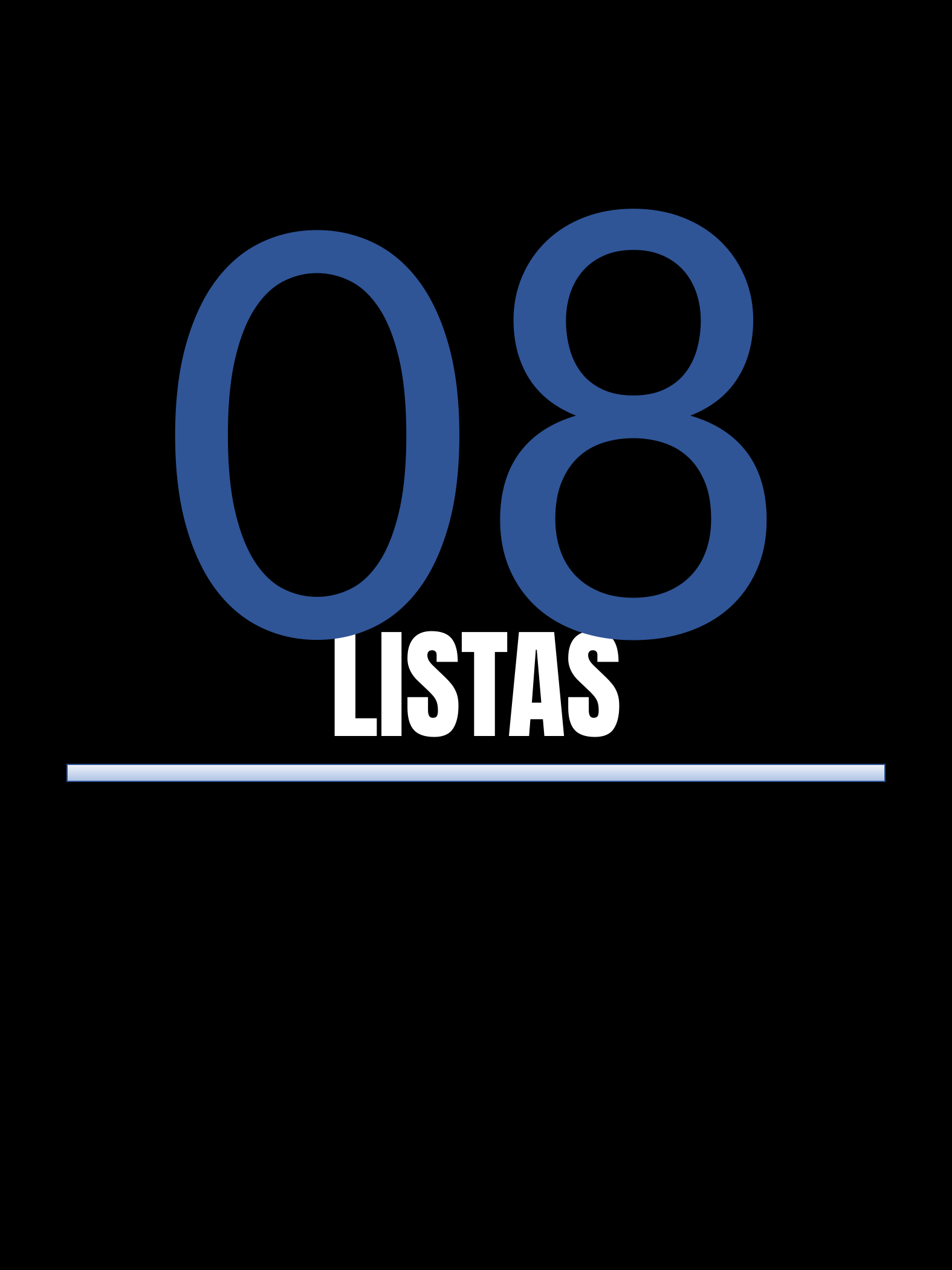

08
LISTAS

GUIAS DE PYTHON - GABRIEL ELIAS
17